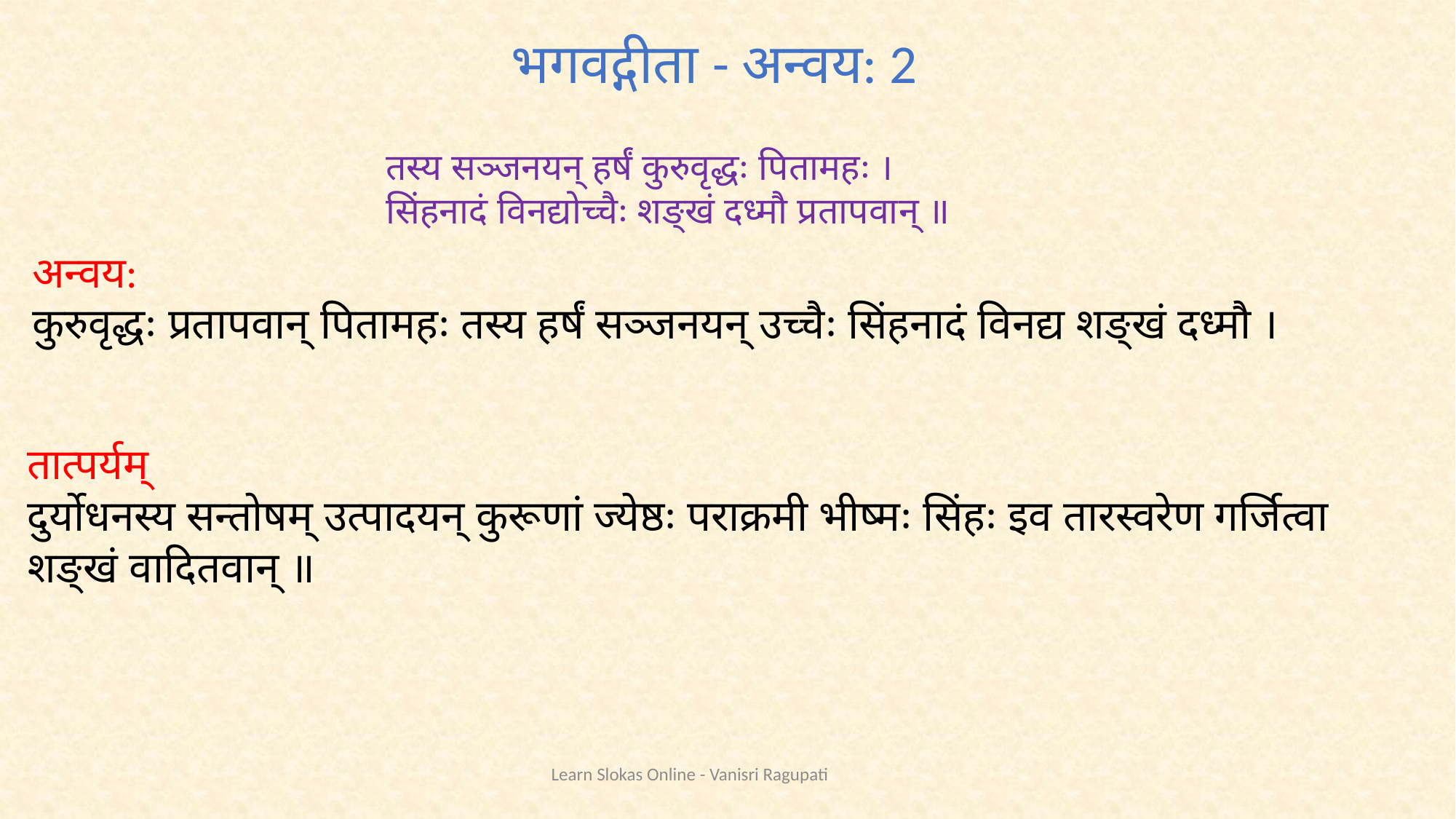

भगवद्गीता - अन्वय: 2
तस्य सञ्जनयन् हर्षं कुरुवृद्धः पितामहः ।
सिंहनादं विनद्योच्चैः शङ्खं दध्मौ प्रतापवान् ॥
अन्वय:
कुरुवृद्धः प्रतापवान् पितामहः तस्य हर्षं सञ्जनयन् उच्चैः सिंहनादं विनद्य शङ्खं दध्मौ ।
तात्पर्यम्
दुर्योधनस्य सन्तोषम् उत्पादयन् कुरूणां ज्येष्ठः पराक्रमी भीष्मः सिंहः इव तारस्वरेण गर्जित्वा शङ्खं वादितवान् ॥
Learn Slokas Online - Vanisri Ragupati